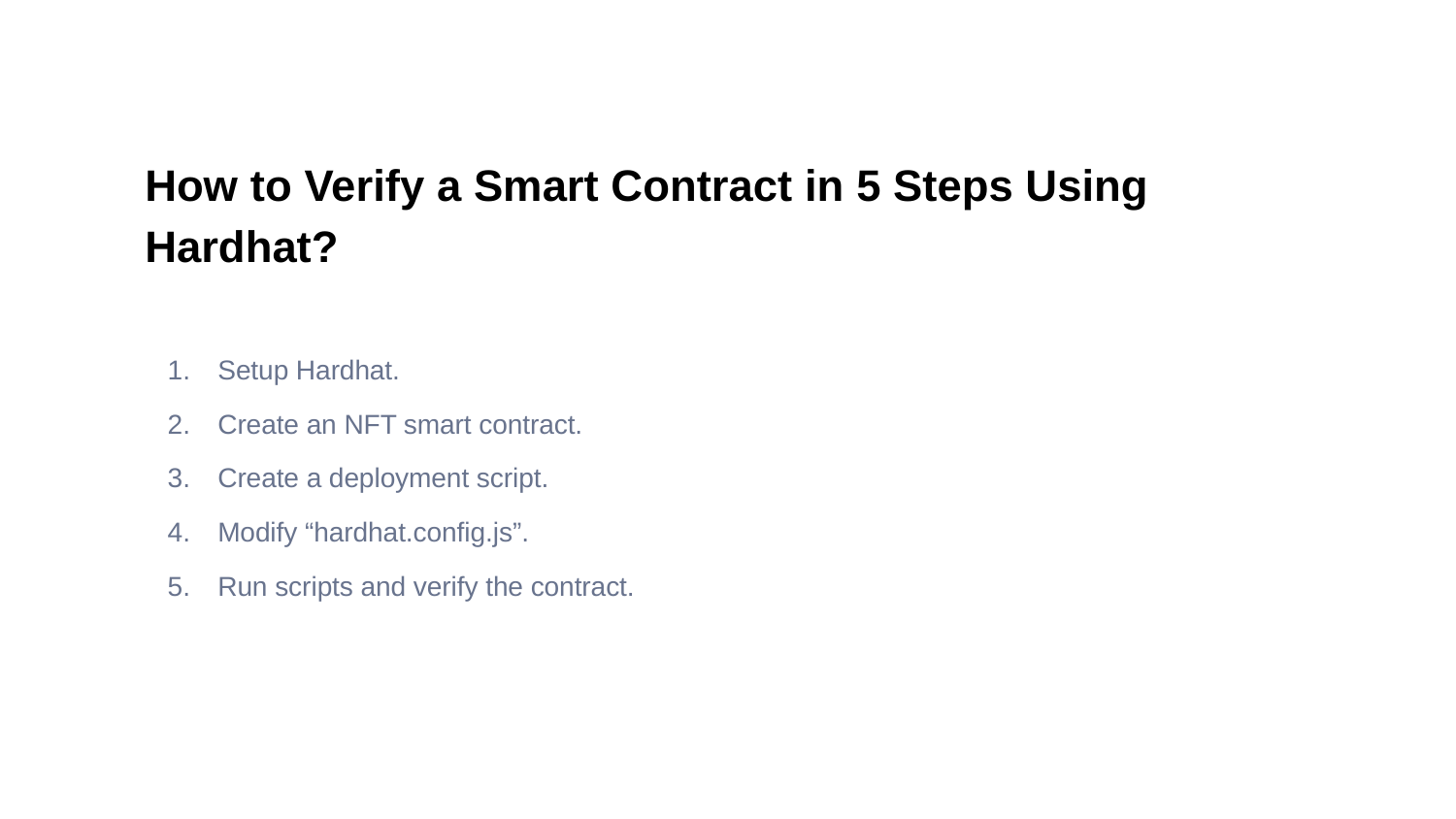

# How to Verify a Smart Contract in 5 Steps Using Hardhat?
Setup Hardhat.
Create an NFT smart contract.
Create a deployment script.
Modify “hardhat.config.js”.
Run scripts and verify the contract.